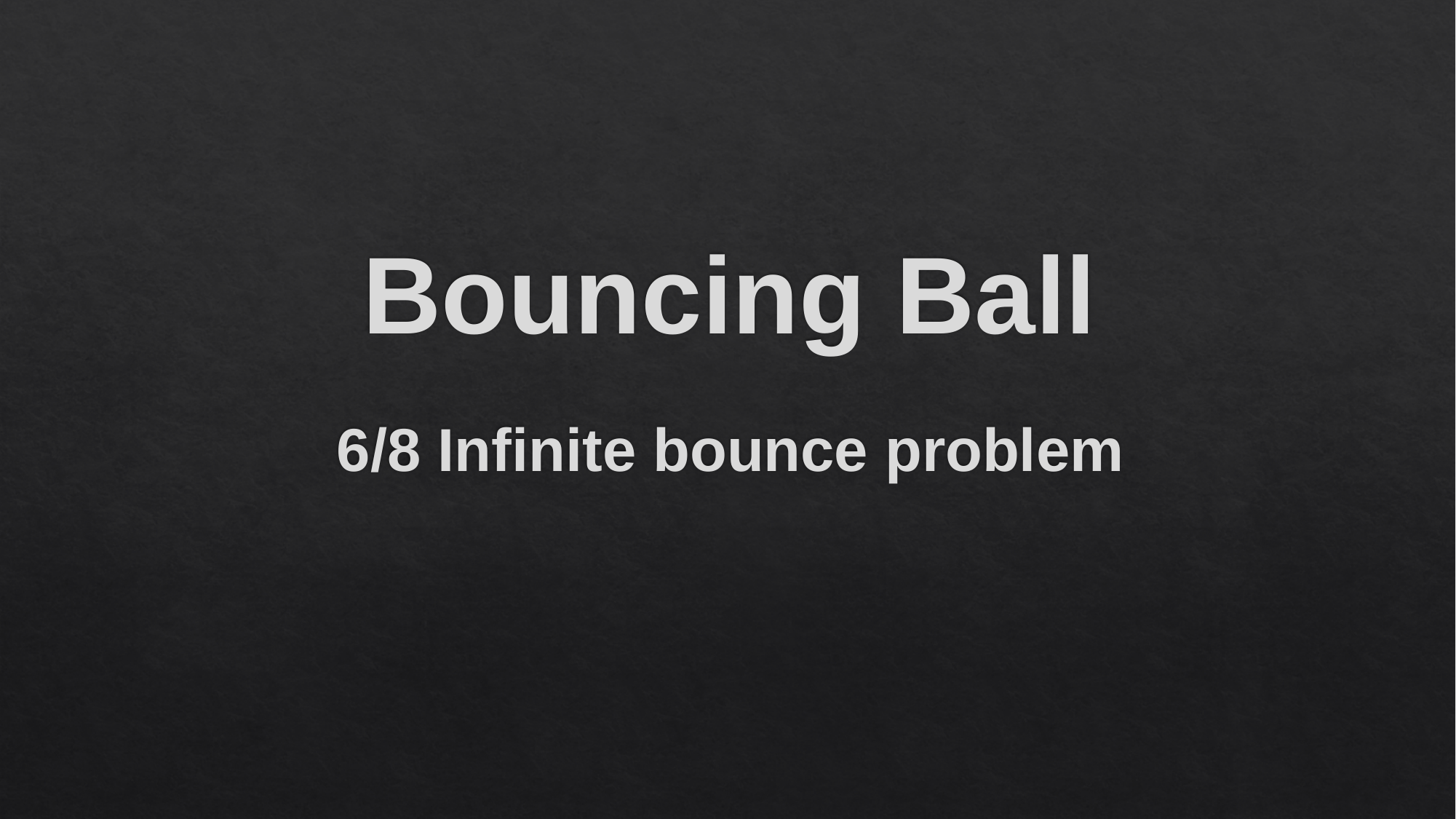

# Bouncing Ball
6/8 Infinite bounce problem